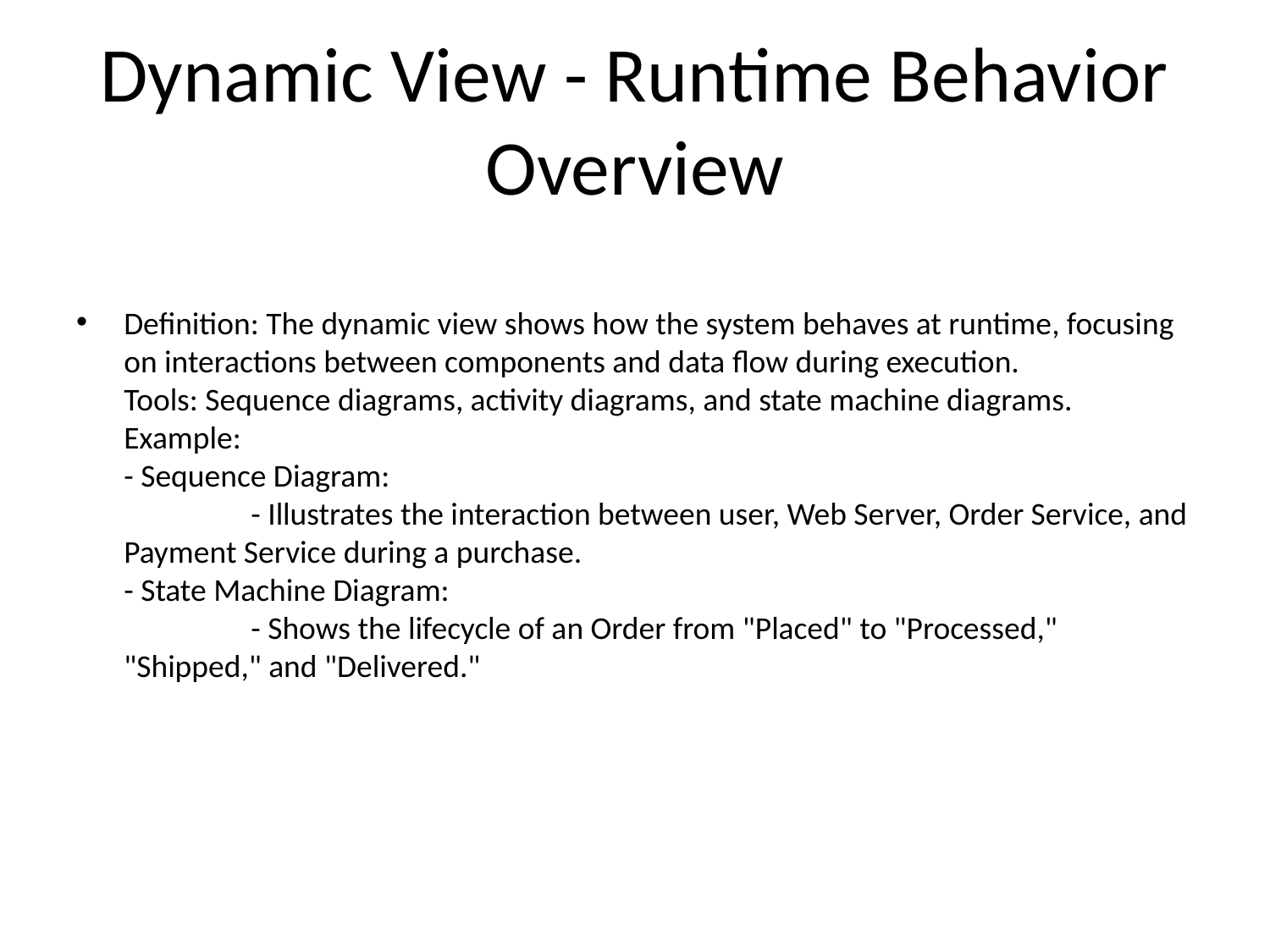

# Dynamic View - Runtime Behavior Overview

Definition: The dynamic view shows how the system behaves at runtime, focusing on interactions between components and data flow during execution.
Tools: Sequence diagrams, activity diagrams, and state machine diagrams.
Example:
- Sequence Diagram:
	- Illustrates the interaction between user, Web Server, Order Service, and Payment Service during a purchase.
- State Machine Diagram:
	- Shows the lifecycle of an Order from "Placed" to "Processed," "Shipped," and "Delivered."